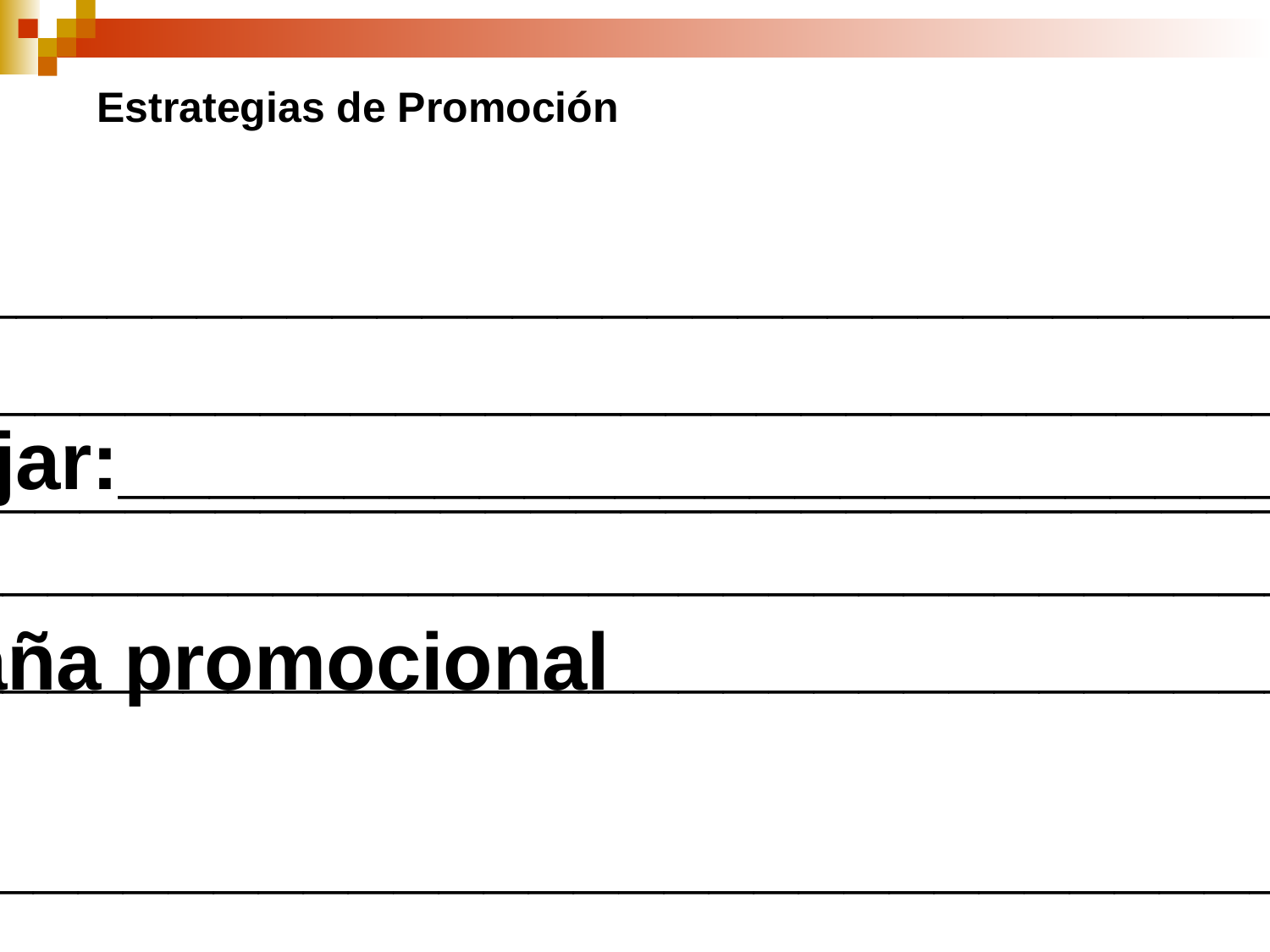

Estrategias de Promoción
Estrategia de Jalar:______________________________________________
______________________________________________________________
______________________________________________________________
Estrategia de Empujar:___________________________________________
______________________________________________________________
______________________________________________________________
Propuesta de campaña promocional

Tema:________________________________________________________
Duración: _____________________________________________________
Estrategias promocionales:________________________________________
______________________________________________________________
______________________________________________________________